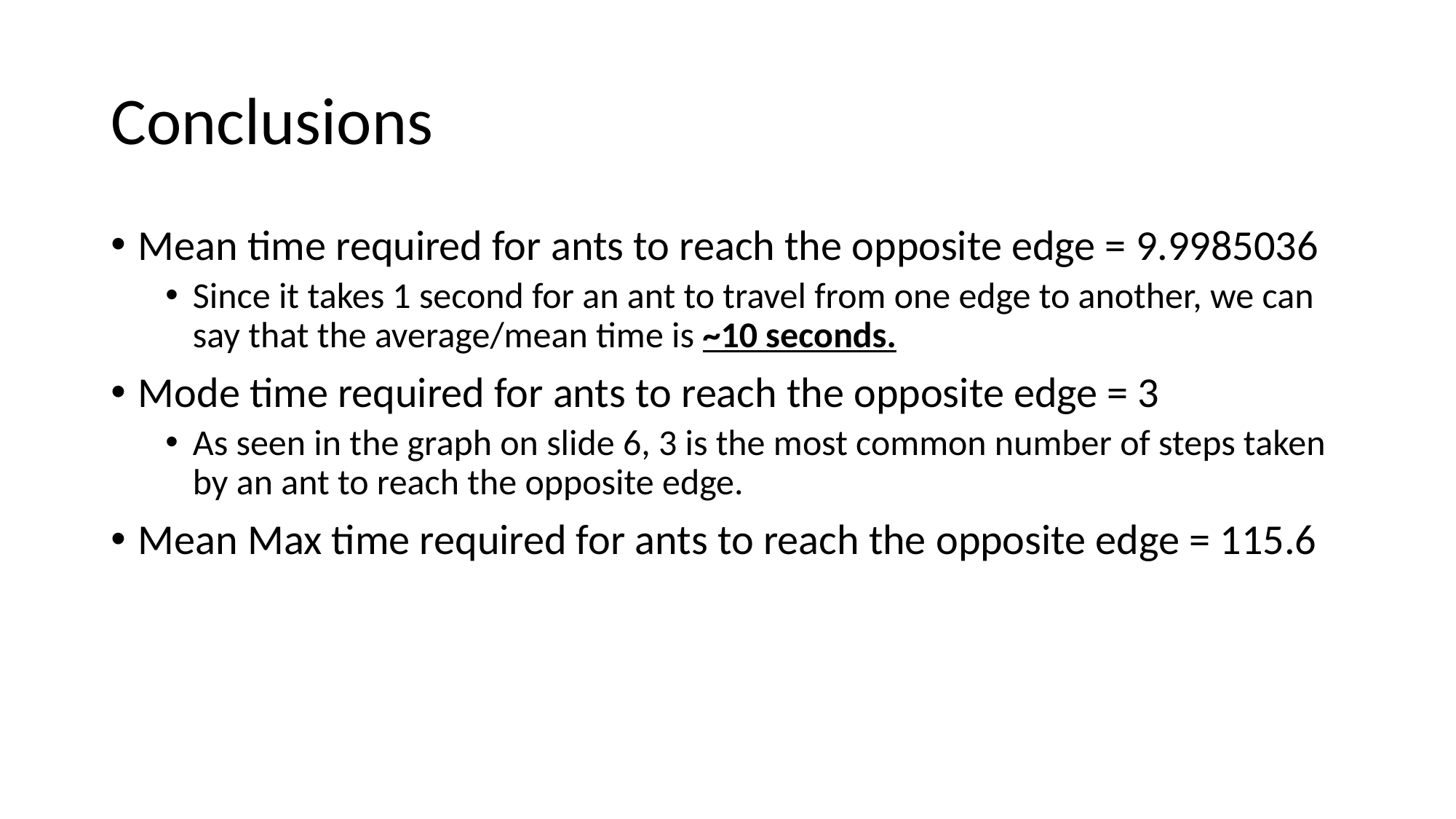

# Conclusions
Mean time required for ants to reach the opposite edge = 9.9985036
Since it takes 1 second for an ant to travel from one edge to another, we can say that the average/mean time is ~10 seconds.
Mode time required for ants to reach the opposite edge = 3
As seen in the graph on slide 6, 3 is the most common number of steps taken by an ant to reach the opposite edge.
Mean Max time required for ants to reach the opposite edge = 115.6